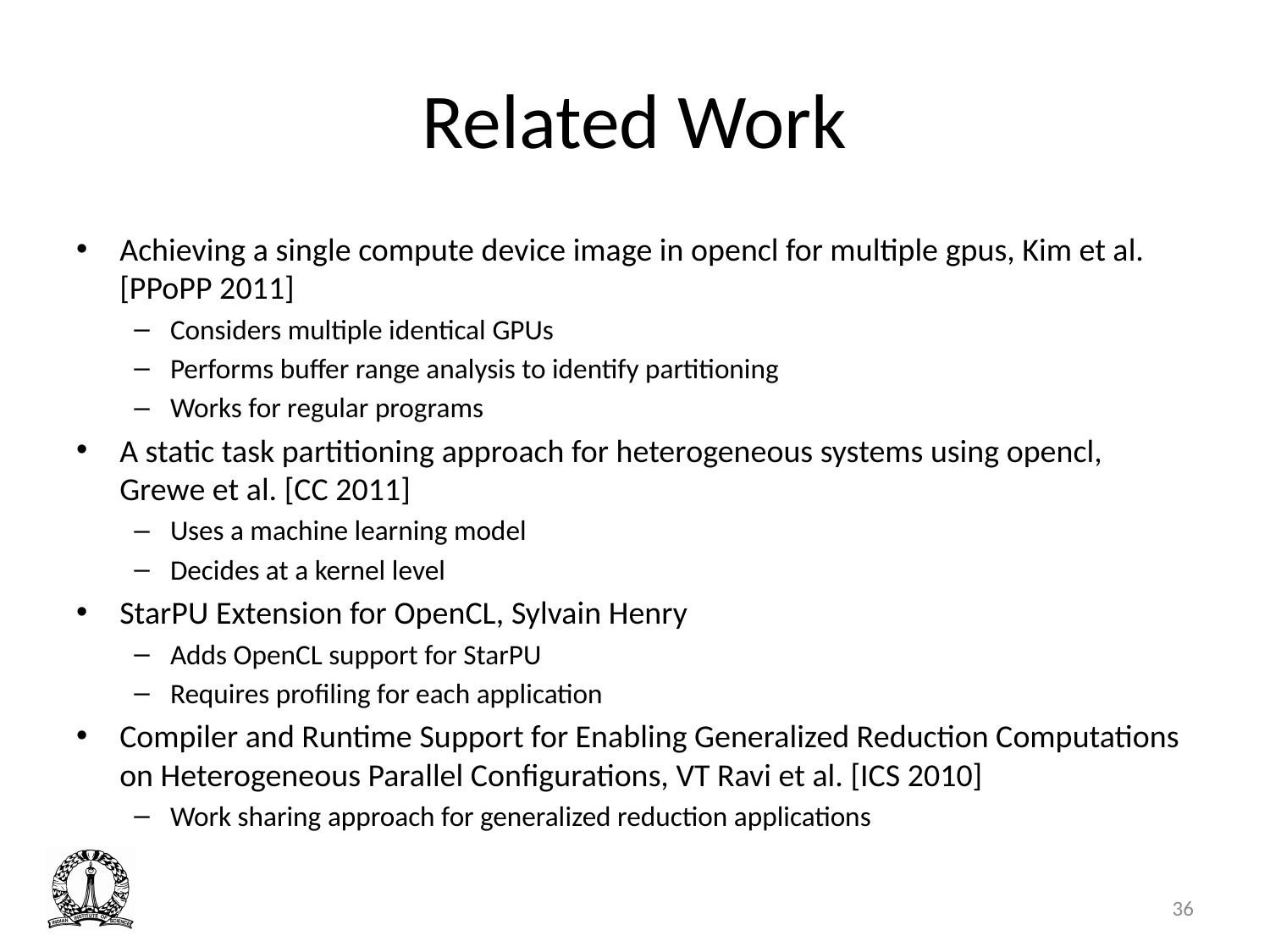

# Related Work
Achieving a single compute device image in opencl for multiple gpus, Kim et al. [PPoPP 2011]
Considers multiple identical GPUs
Performs buffer range analysis to identify partitioning
Works for regular programs
A static task partitioning approach for heterogeneous systems using opencl, Grewe et al. [CC 2011]
Uses a machine learning model
Decides at a kernel level
StarPU Extension for OpenCL, Sylvain Henry
Adds OpenCL support for StarPU
Requires profiling for each application
Compiler and Runtime Support for Enabling Generalized Reduction Computations on Heterogeneous Parallel Conﬁgurations, VT Ravi et al. [ICS 2010]
Work sharing approach for generalized reduction applications
36